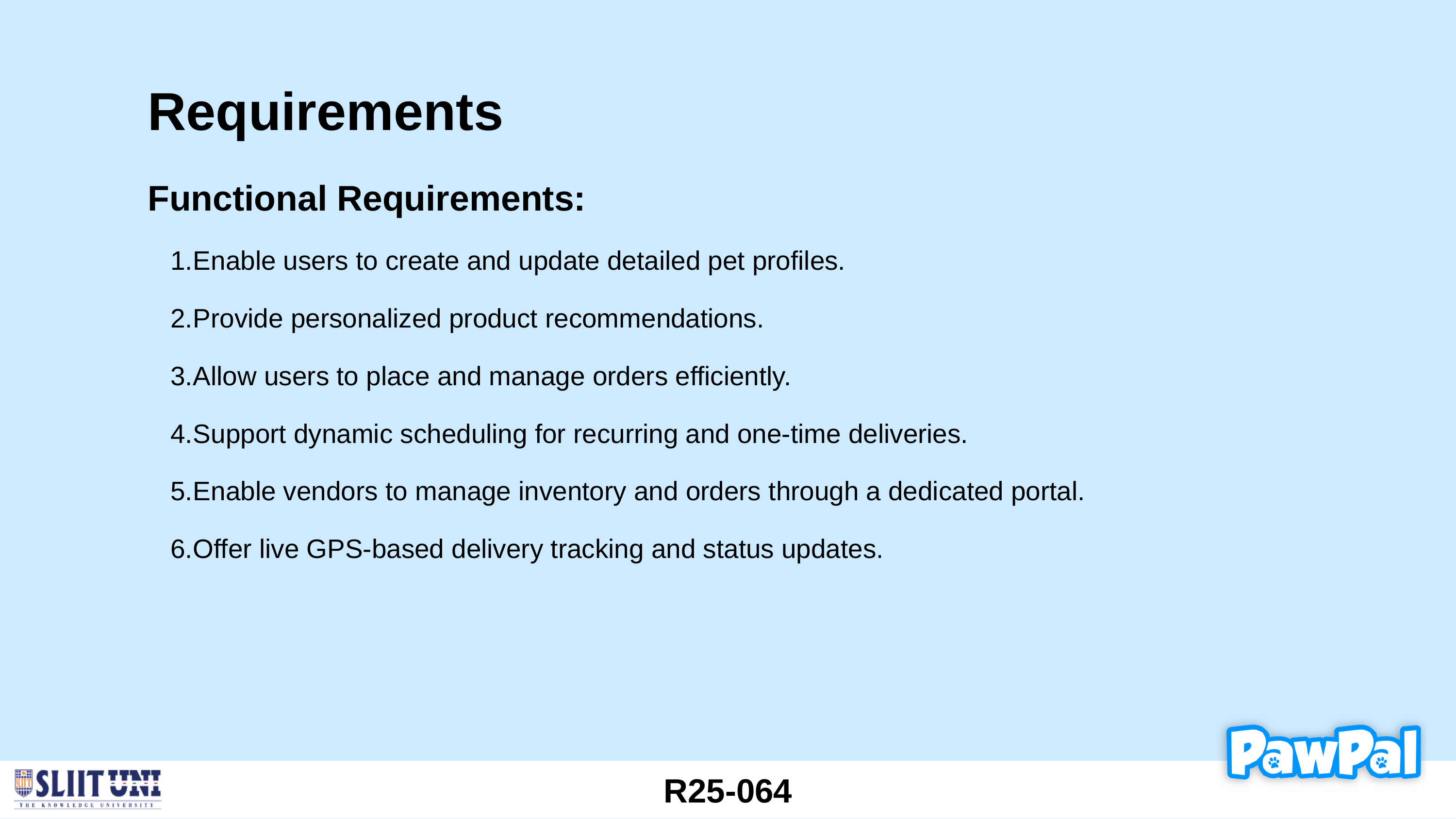

Requirements
Functional Requirements:
Enable users to create and update detailed pet profiles.
Provide personalized product recommendations.
Allow users to place and manage orders efficiently.
Support dynamic scheduling for recurring and one-time deliveries.
Enable vendors to manage inventory and orders through a dedicated portal.
Offer live GPS-based delivery tracking and status updates.

R25-064